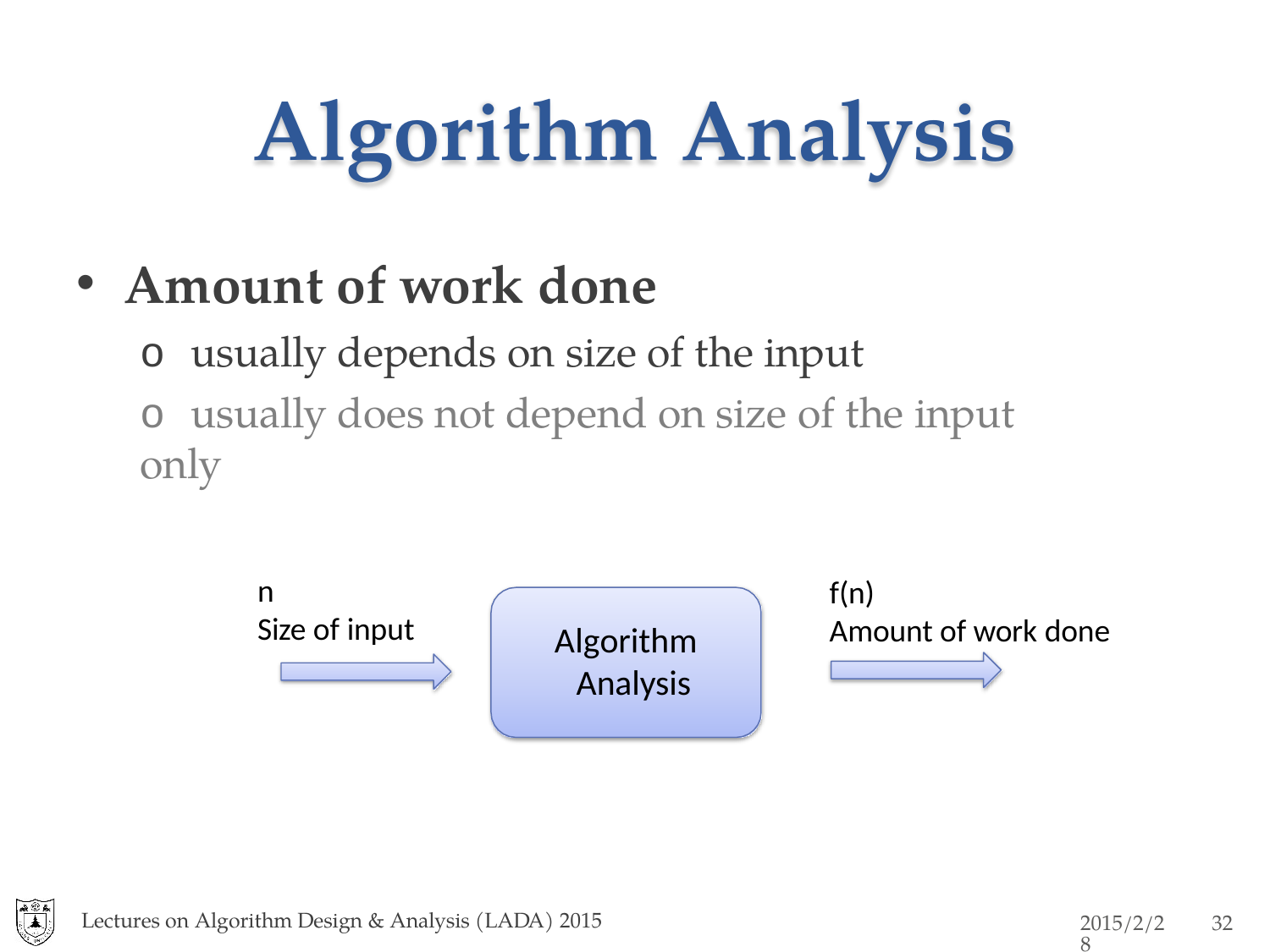

# Algorithm Analysis
Amount of work done
o usually depends on size of the input
o usually does not depend on size of the input only
n
Size of input
f(n)
Amount of work done

Algorithm  Analysis

Lectures on Algorithm Design & Analysis (LADA) 2015
2015/2/28
32